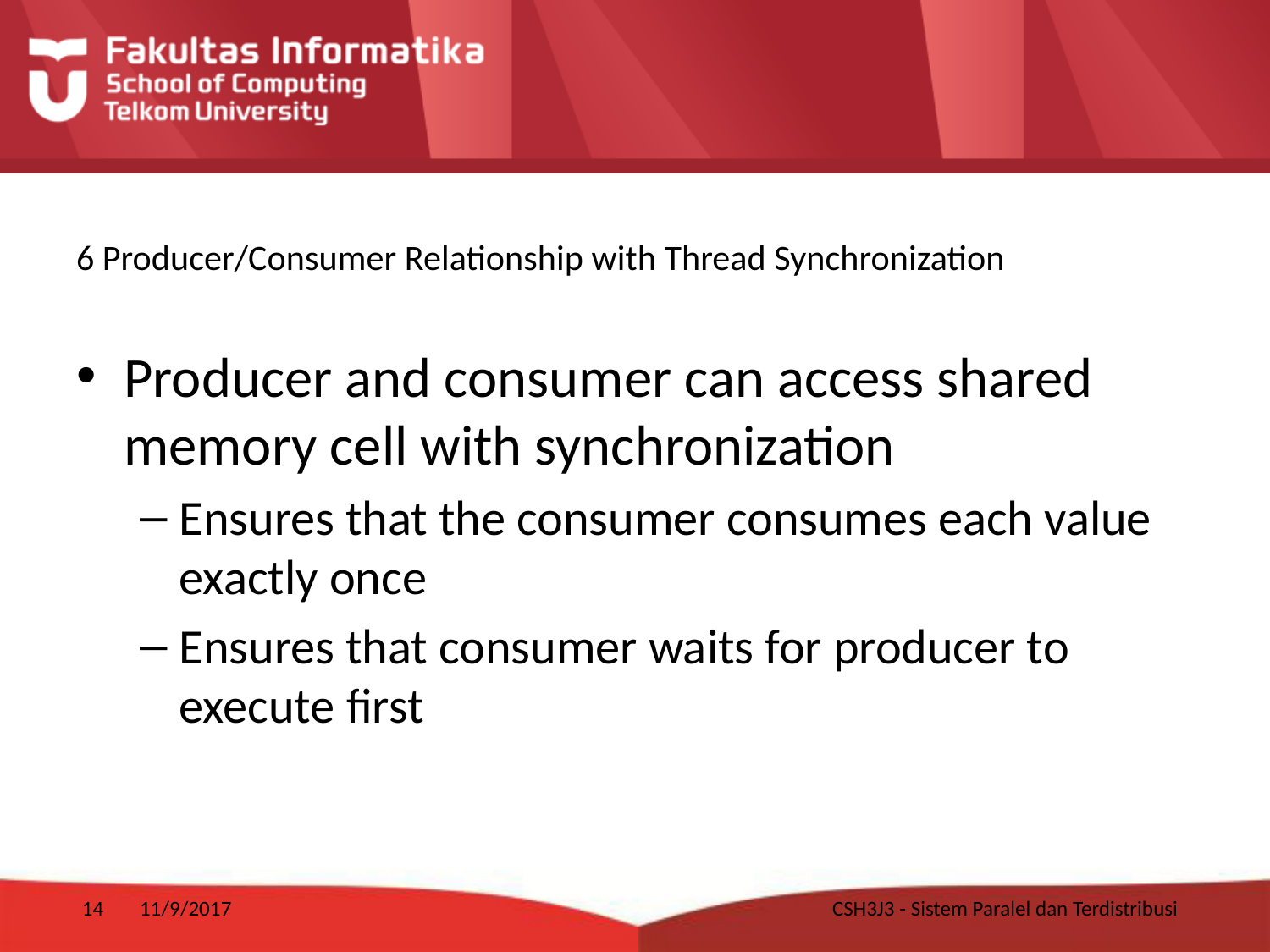

# 6 Producer/Consumer Relationship with Thread Synchronization
Producer and consumer can access shared memory cell with synchronization
Ensures that the consumer consumes each value exactly once
Ensures that consumer waits for producer to execute first
14
11/9/2017
CSH3J3 - Sistem Paralel dan Terdistribusi